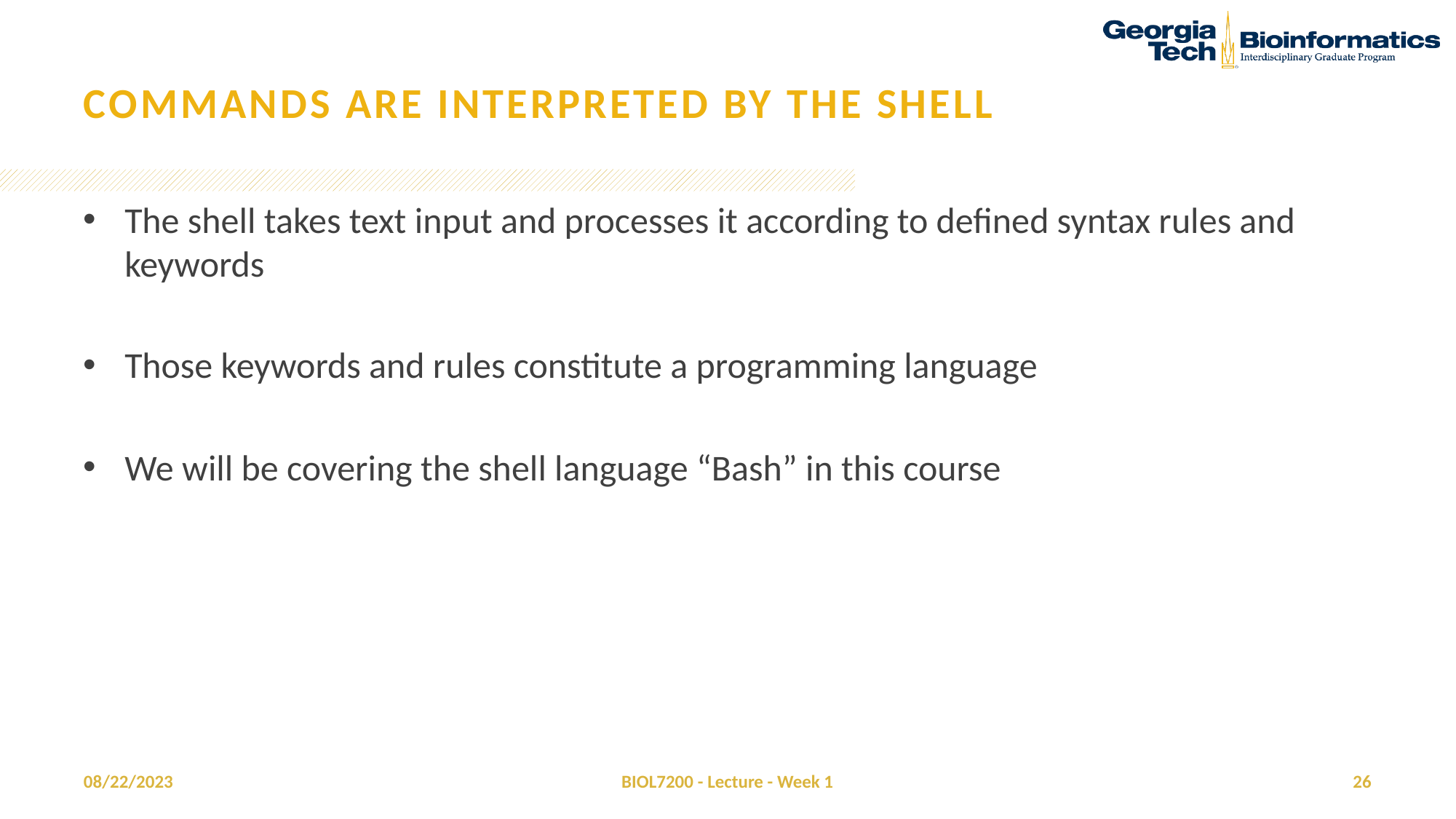

# commands are interpreted by the shell
The shell takes text input and processes it according to defined syntax rules and keywords

Those keywords and rules constitute a programming language

We will be covering the shell language “Bash” in this course

08/22/2023
BIOL7200 - Lecture - Week 1
26